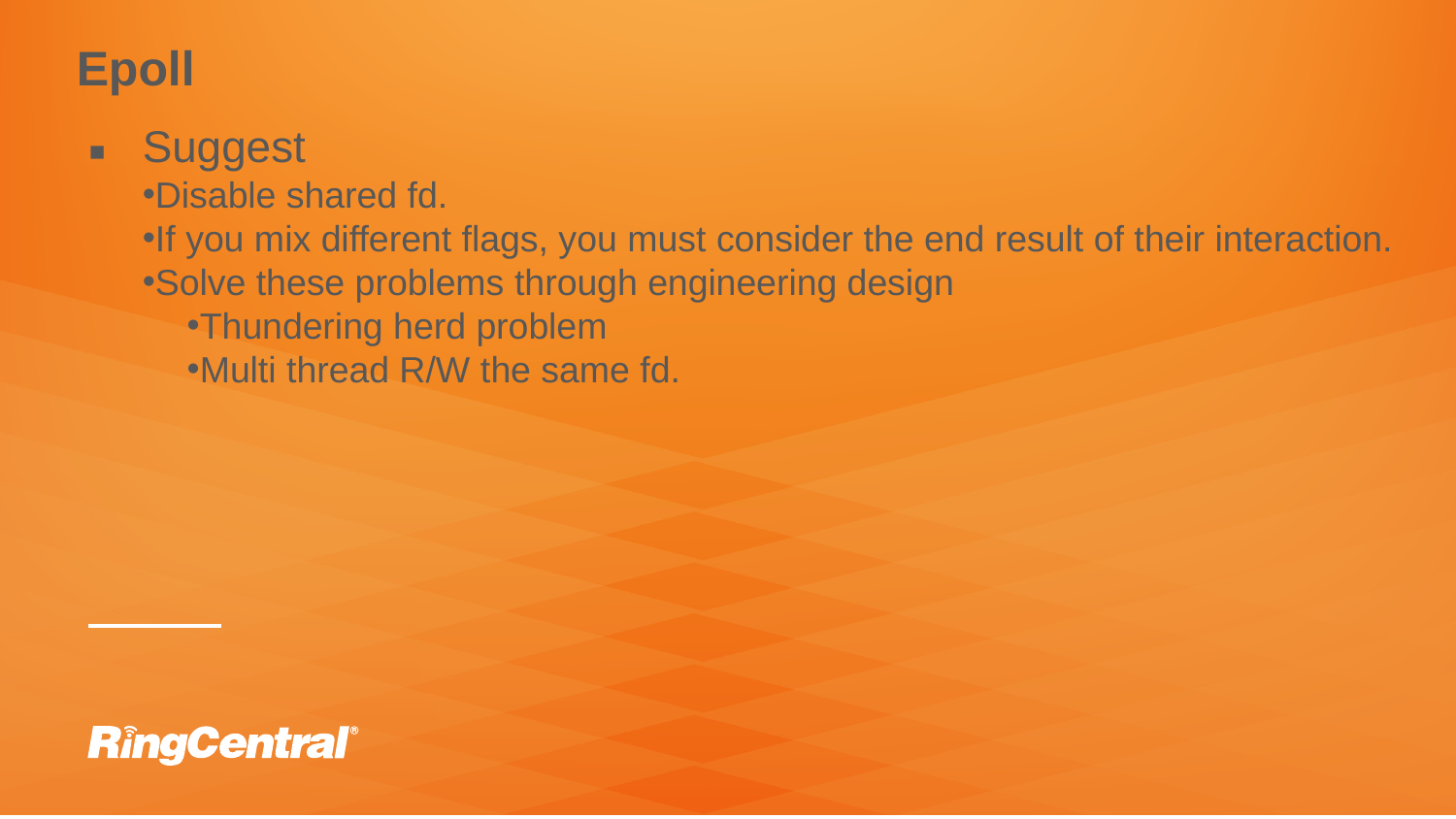

Epoll
Suggest
Disable shared fd.
If you mix different flags, you must consider the end result of their interaction.
Solve these problems through engineering design
Thundering herd problem
Multi thread R/W the same fd.